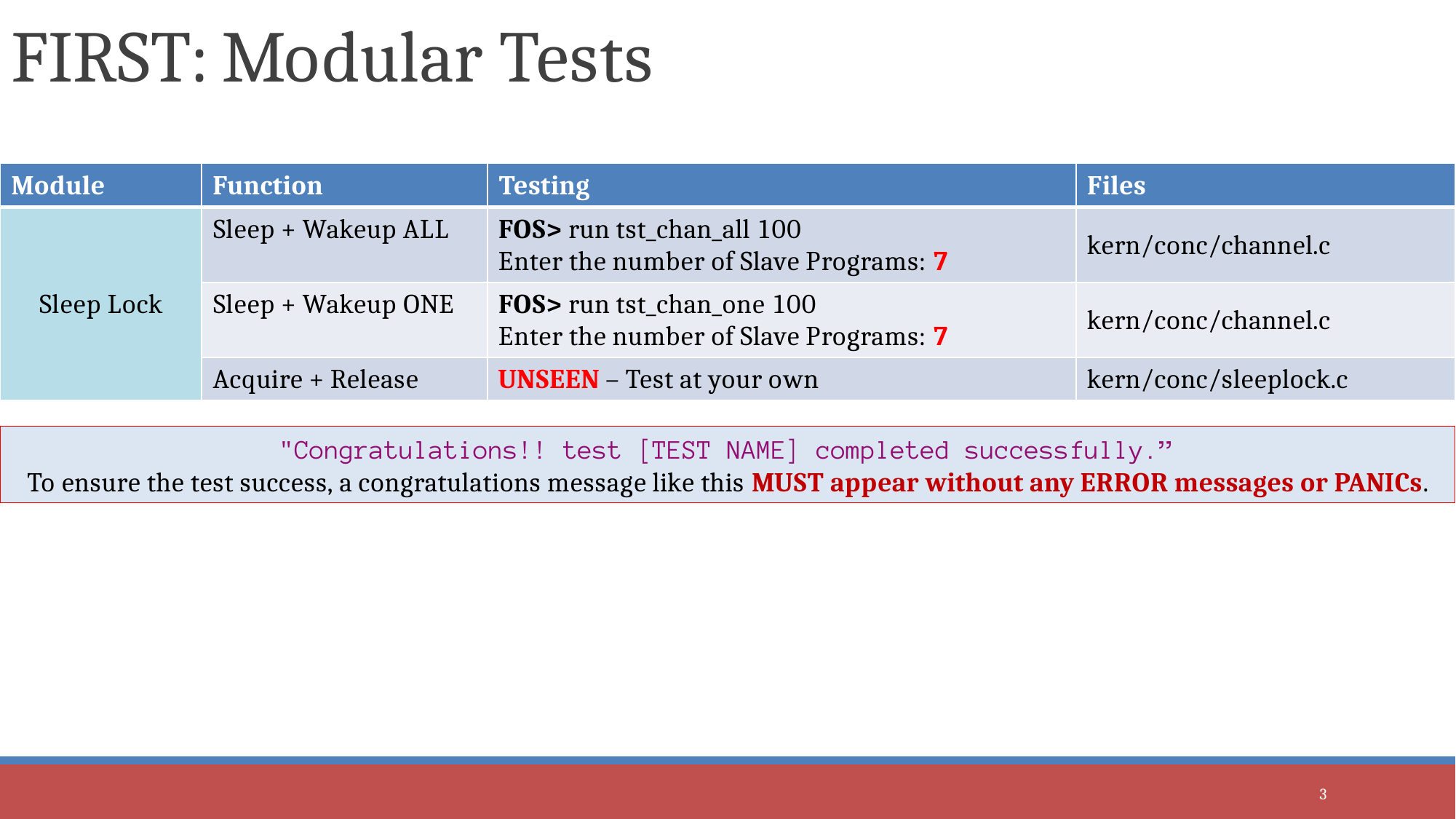

# FIRST: Modular Tests
| Module | Function | Testing | Files |
| --- | --- | --- | --- |
| Sleep Lock | Sleep + Wakeup ALL | FOS> run tst\_chan\_all 100 Enter the number of Slave Programs: 7 | kern/conc/channel.c |
|  | Sleep + Wakeup ONE | FOS> run tst\_chan\_one 100 Enter the number of Slave Programs: 7 | kern/conc/channel.c |
|  | Acquire + Release | UNSEEN – Test at your own | kern/conc/sleeplock.c |
"Congratulations!! test [TEST NAME] completed successfully.”
To ensure the test success, a congratulations message like this MUST appear without any ERROR messages or PANICs.
3